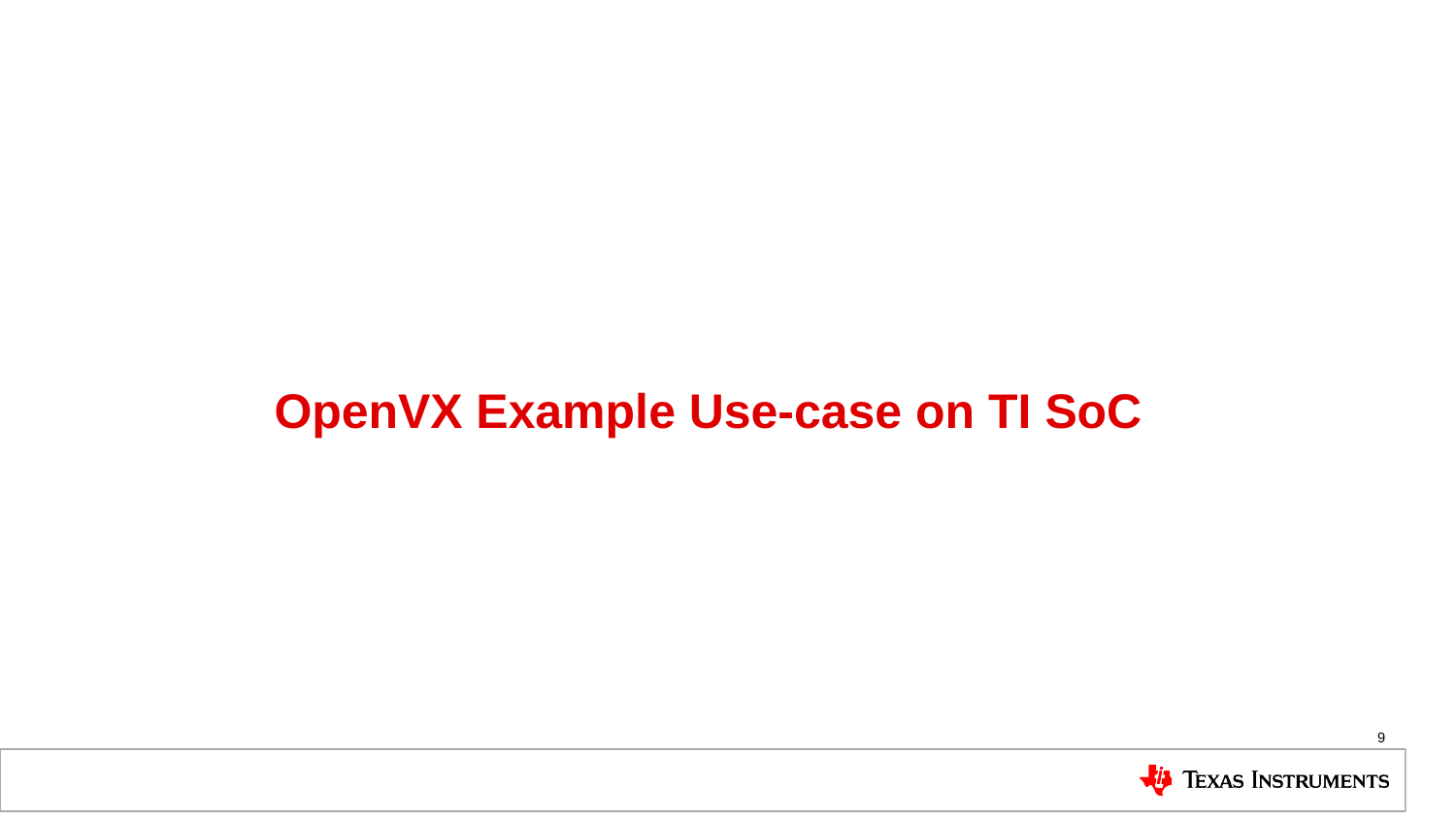

# OpenVX Example Use-case on TI SoC
9